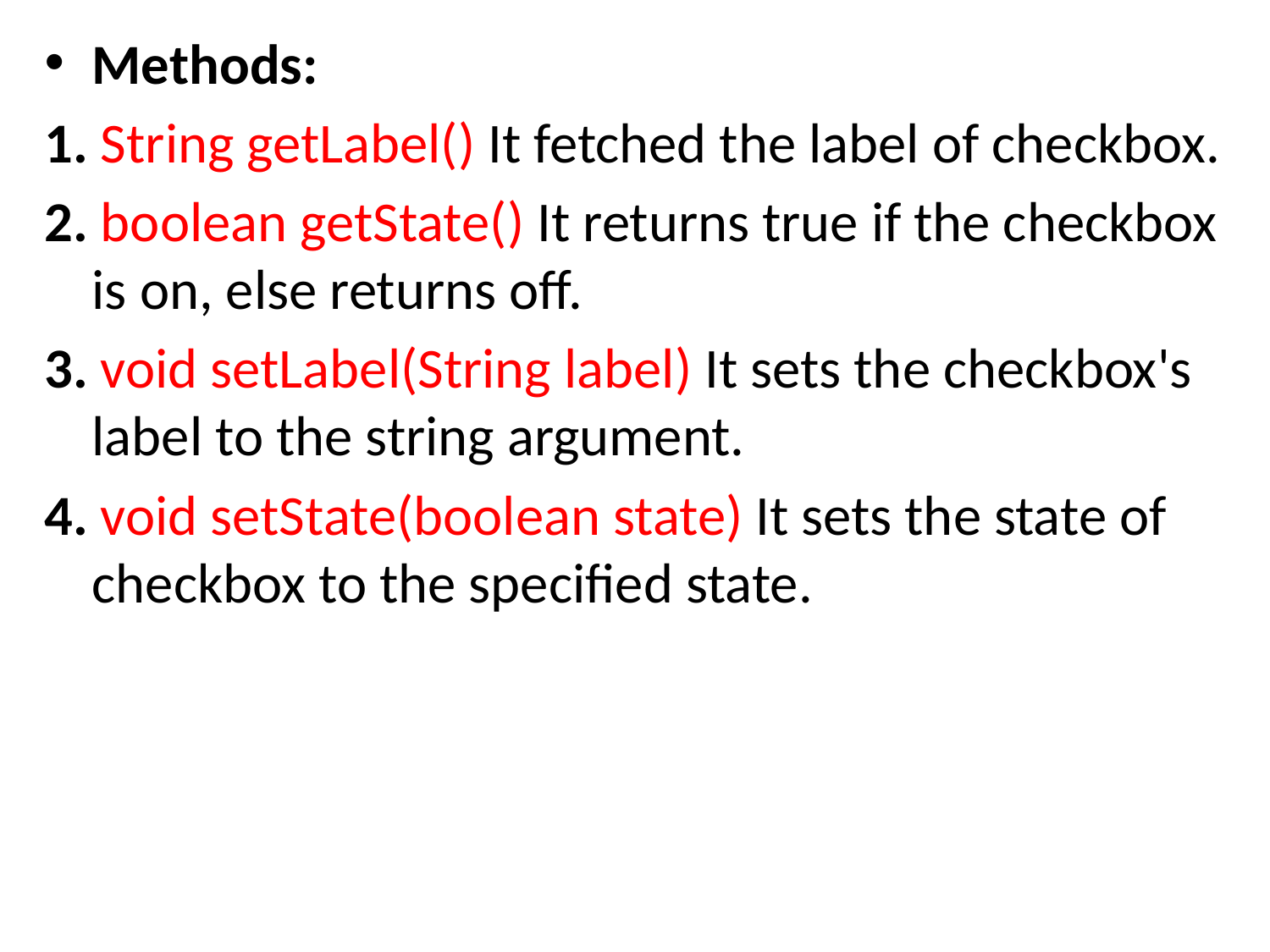

Methods:
1. String getLabel() It fetched the label of checkbox.
2. boolean getState() It returns true if the checkbox is on, else returns off.
3. void setLabel(String label) It sets the checkbox's label to the string argument.
4. void setState(boolean state) It sets the state of checkbox to the specified state.